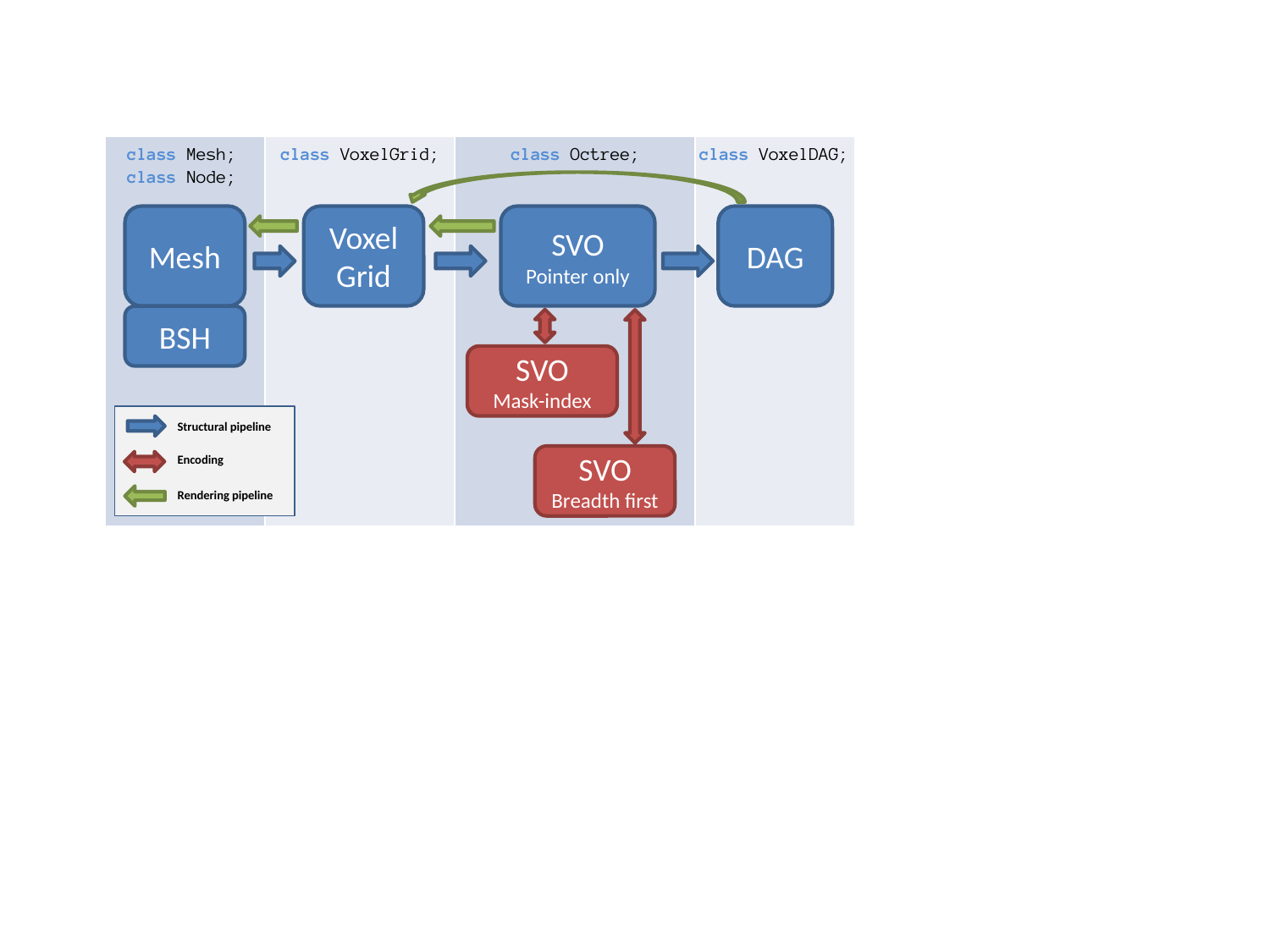

|  |  |  |  |
| --- | --- | --- | --- |
class Mesh;
class Node;
class VoxelGrid;
class Octree;
class VoxelDAG;

Mesh
Voxel Grid
SVO
Pointer only
DAG

BSH

SVO
Mask-index

Structural pipeline

Encoding
SVO
Breadth first
Rendering pipeline